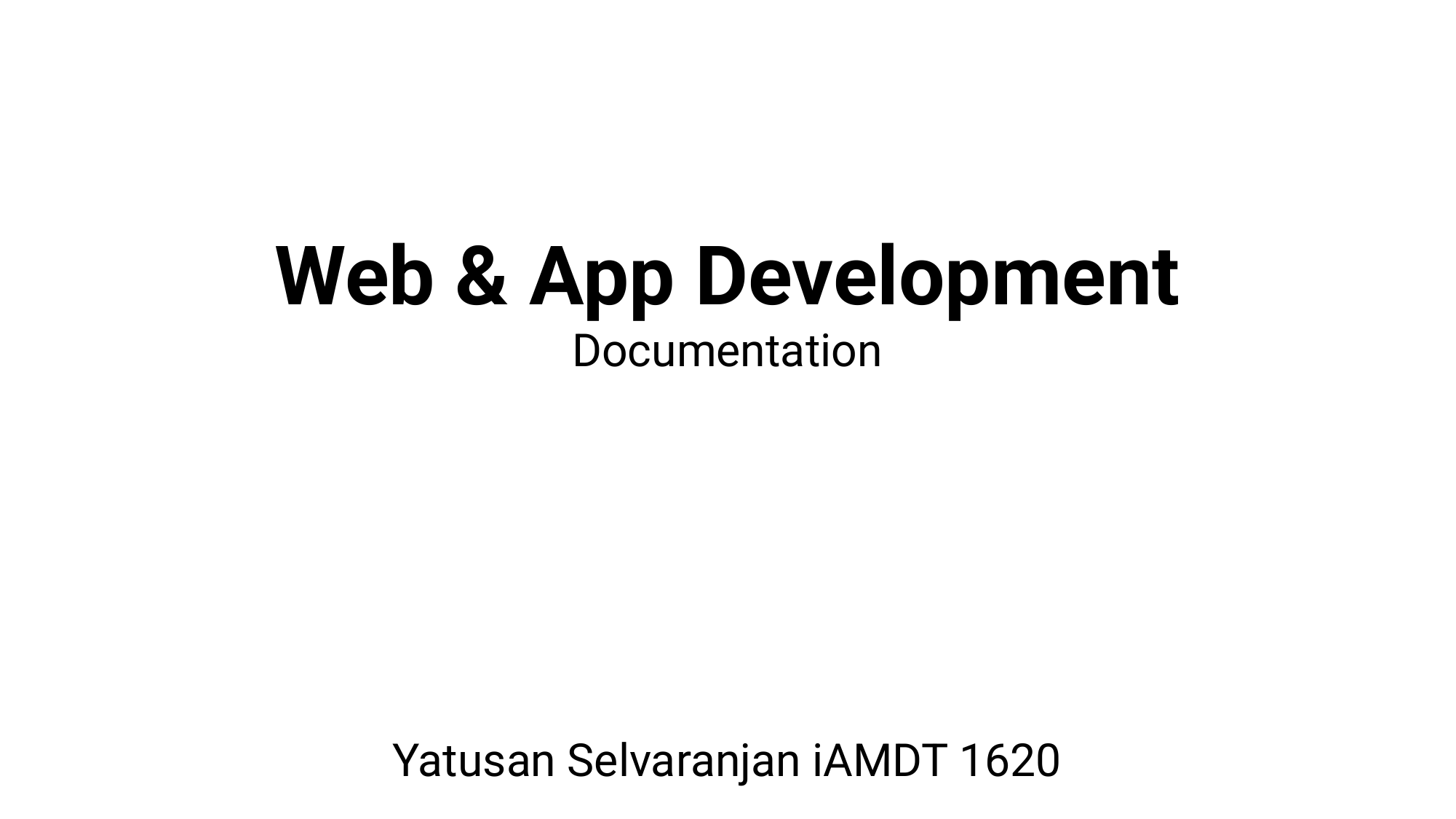

Web & App Development
Documentation
Yatusan Selvaranjan iAMDT 1620